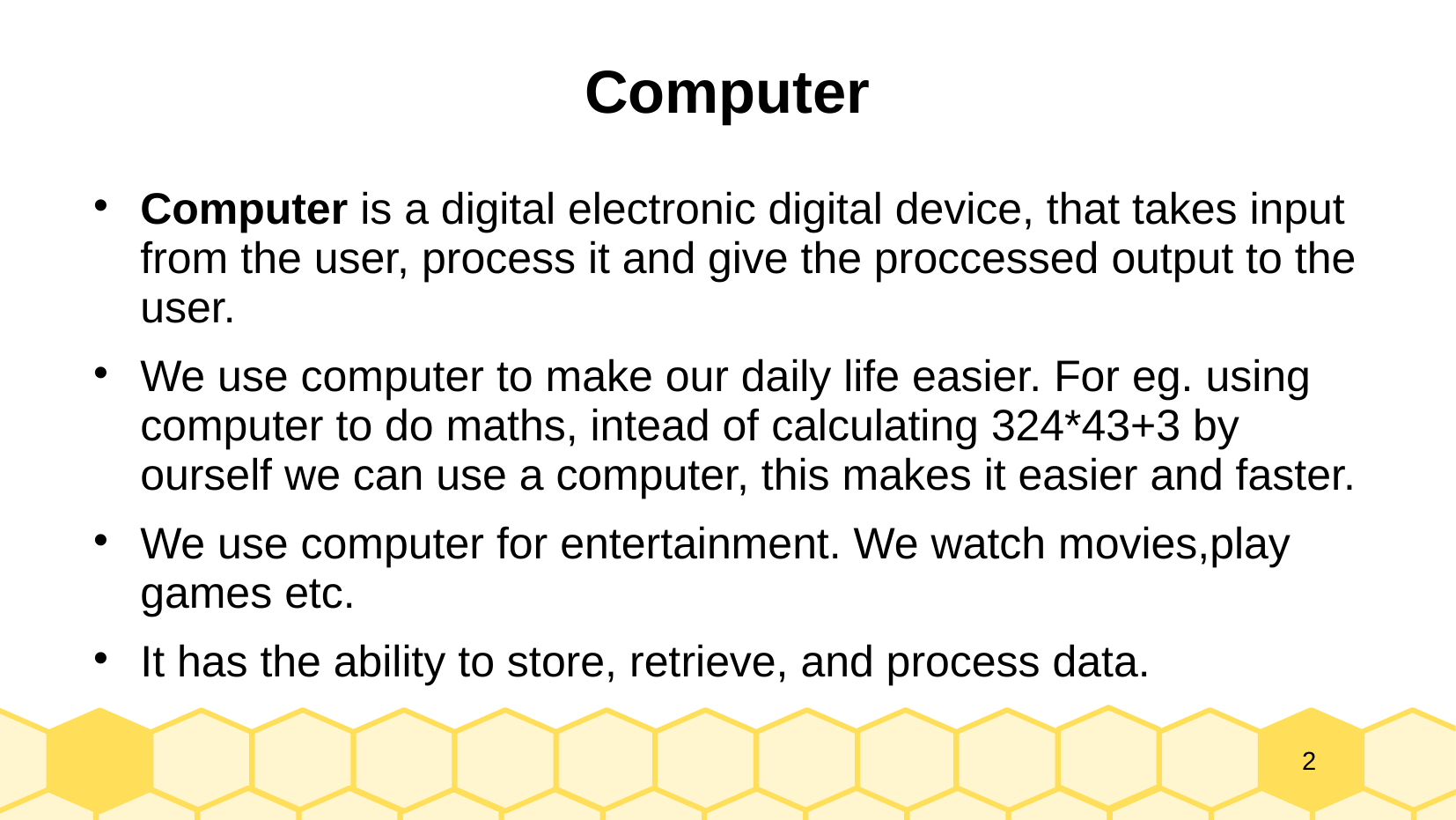

# Computer
Computer is a digital electronic digital device, that takes input from the user, process it and give the proccessed output to the user.
We use computer to make our daily life easier. For eg. using computer to do maths, intead of calculating 324*43+3 by ourself we can use a computer, this makes it easier and faster.
We use computer for entertainment. We watch movies,play games etc.
It has the ability to store, retrieve, and process data.